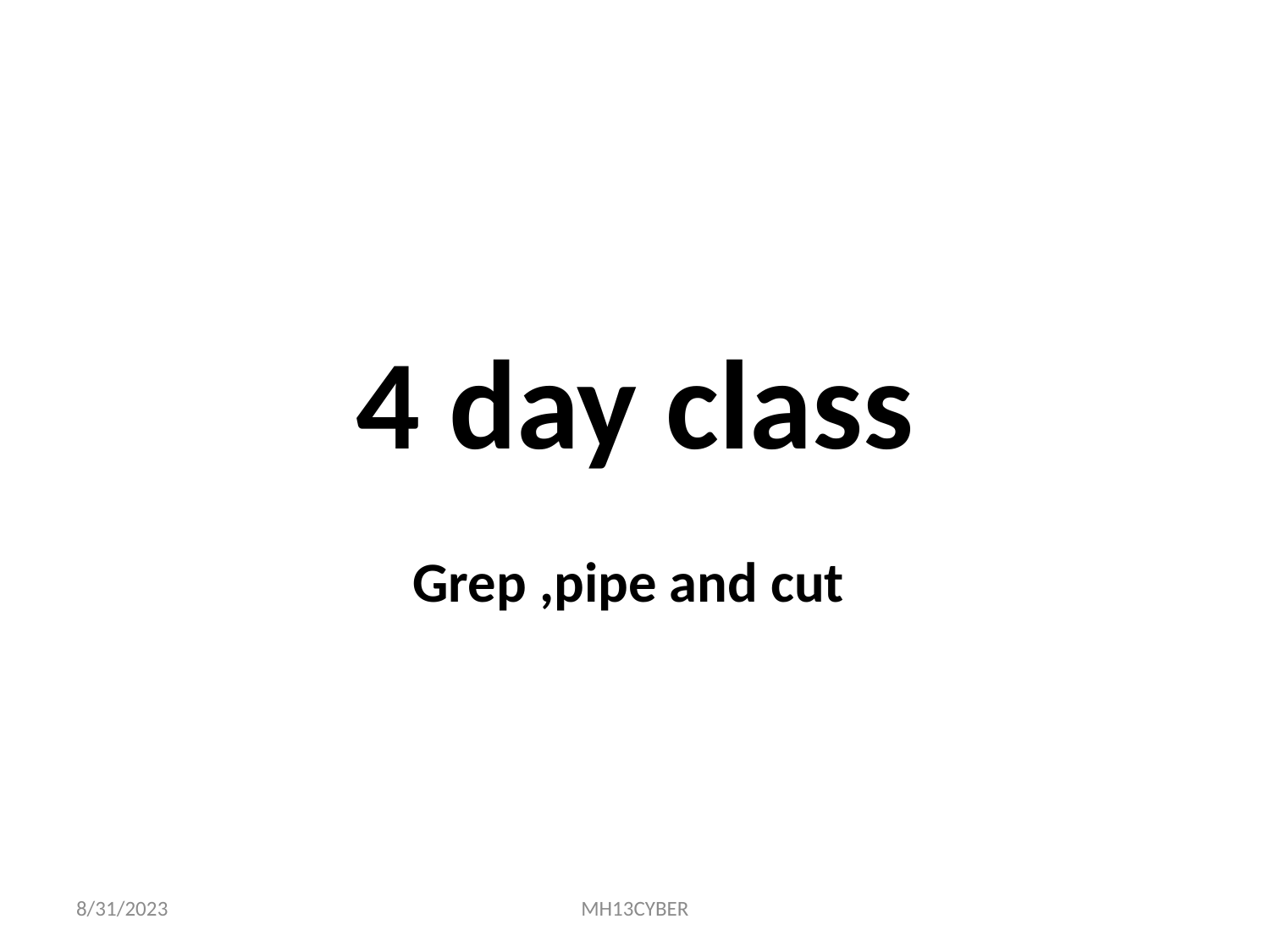

# 4 day class
Grep ,pipe and cut
8/31/2023
MH13CYBER